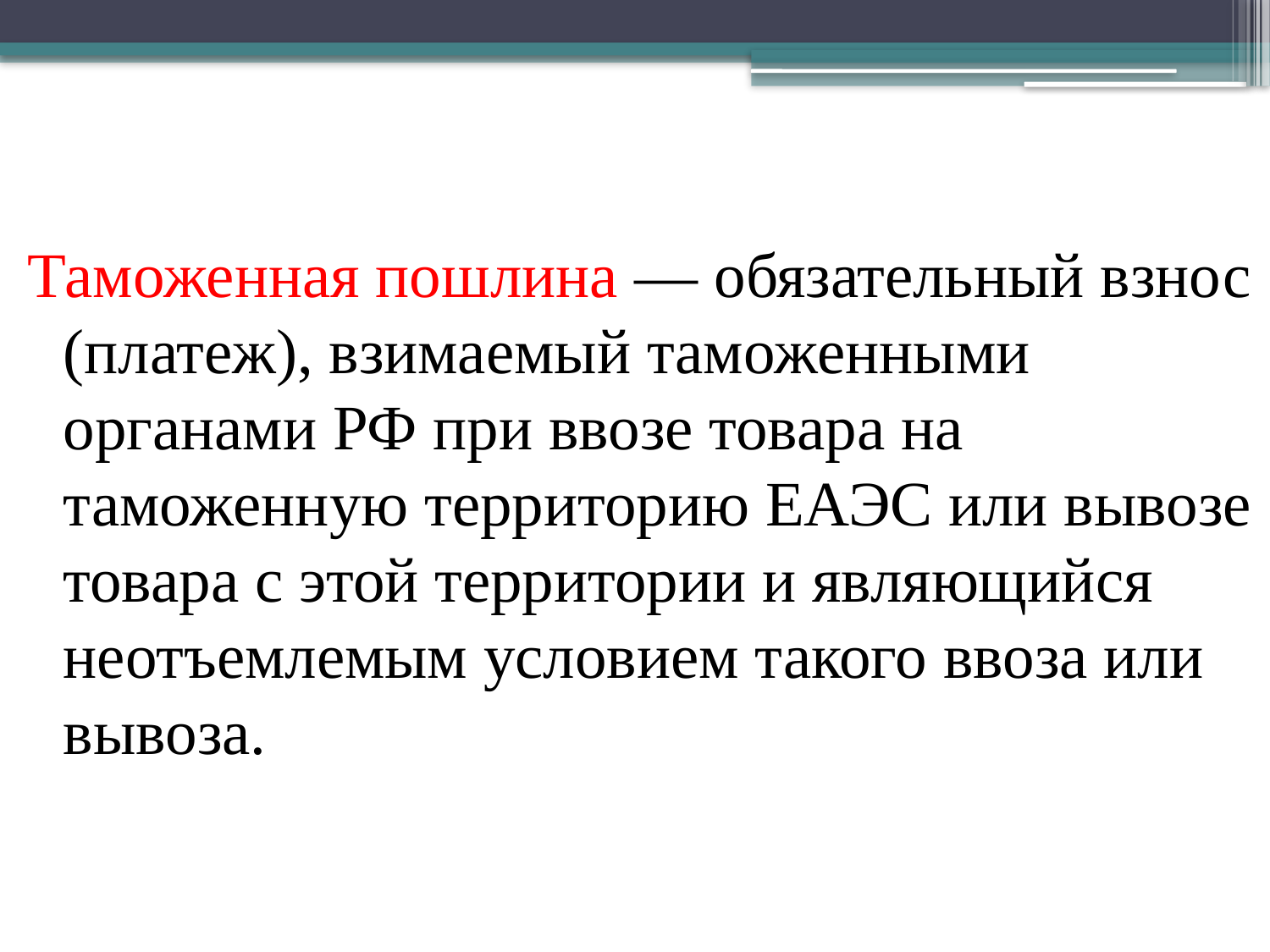

Таможенная пошлина — обязательный взнос (платеж), взимаемый таможенными органами РФ при ввозе товара на таможенную территорию ЕАЭС или вывозе товара с этой территории и являющийся неотъемлемым условием такого ввоза или вывоза.